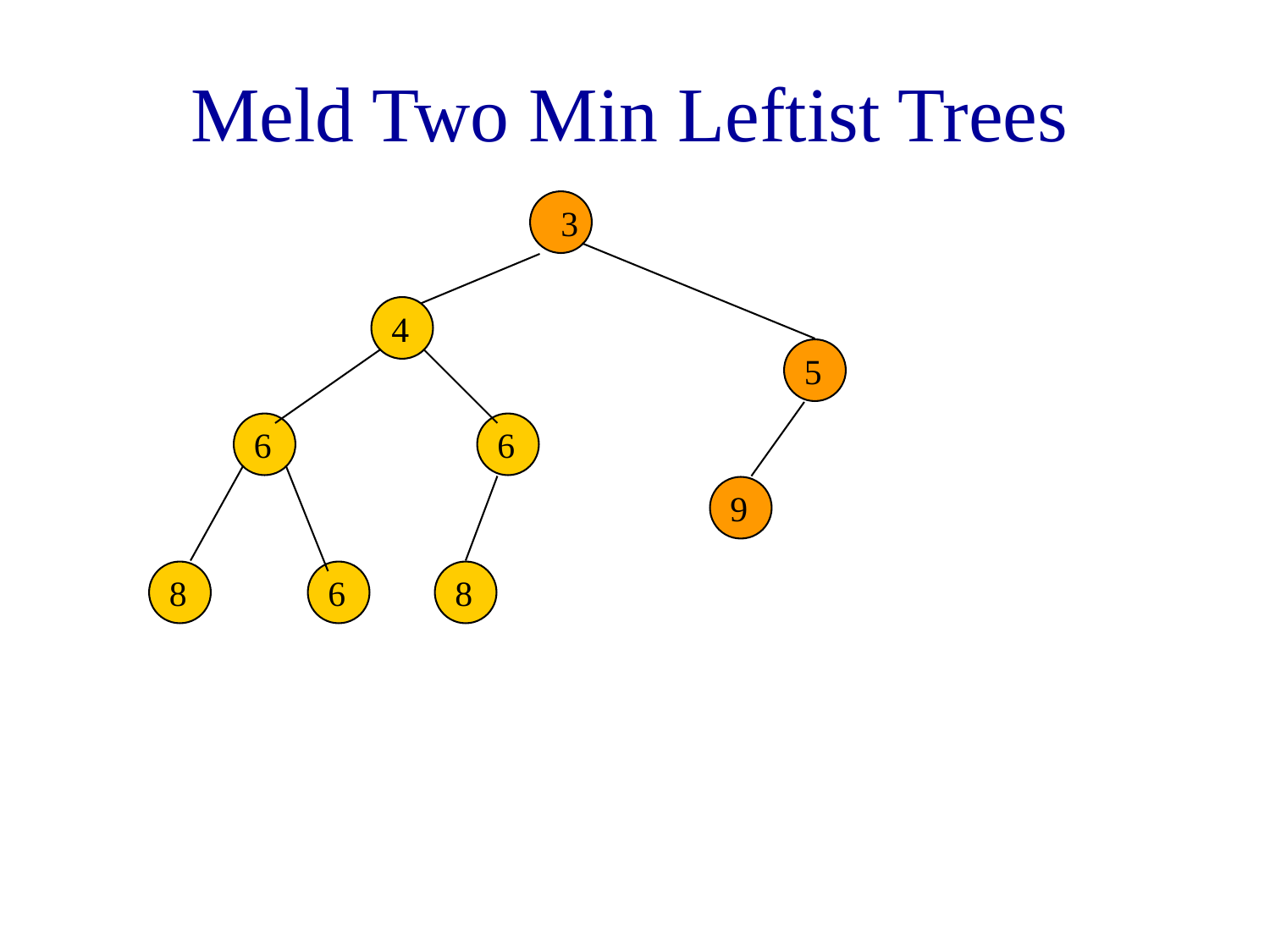

# Meld Two Min Leftist Trees

3

4

5

6
6

9

8
6
8